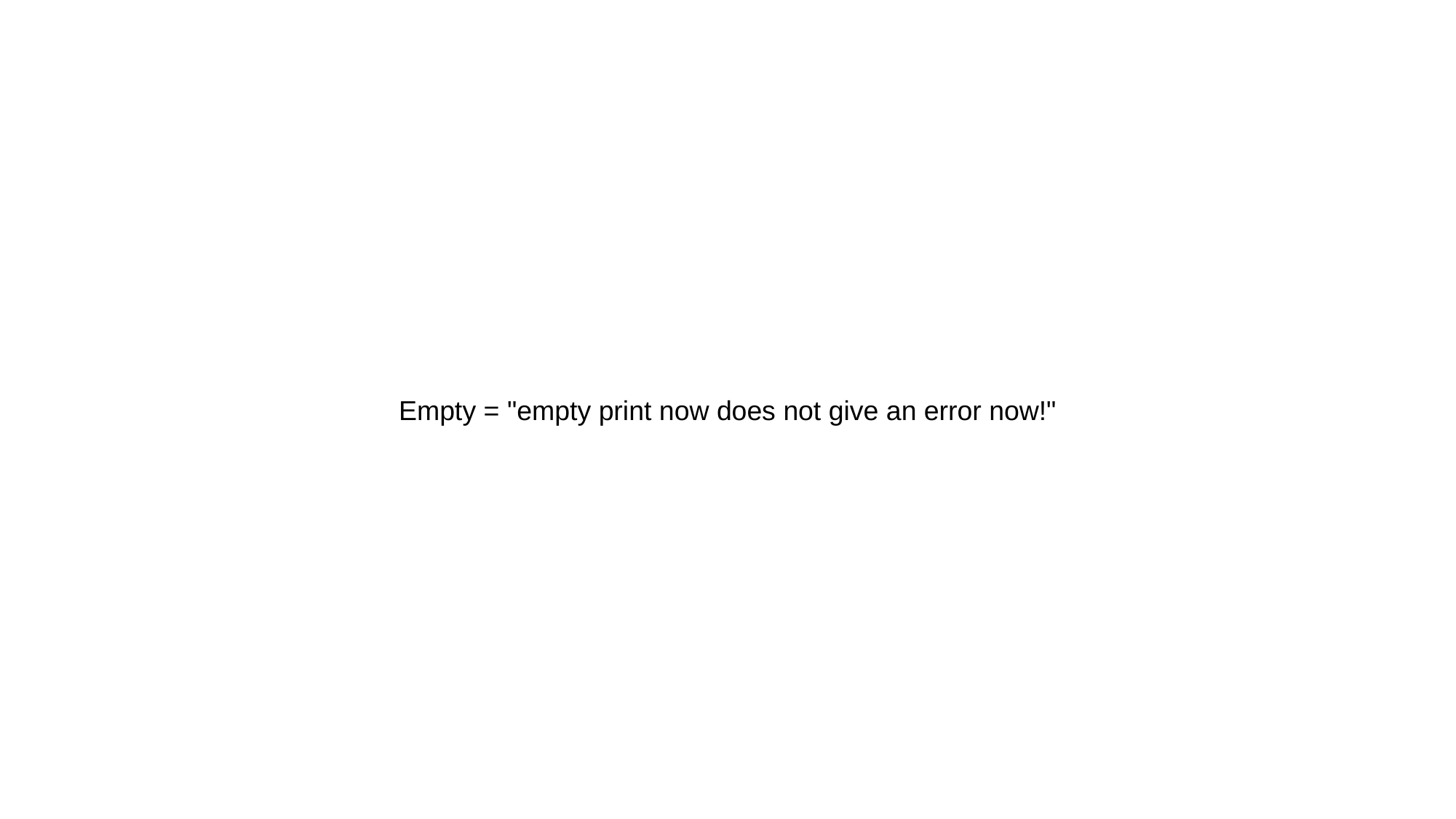

Empty = "empty print now does not give an error now!"